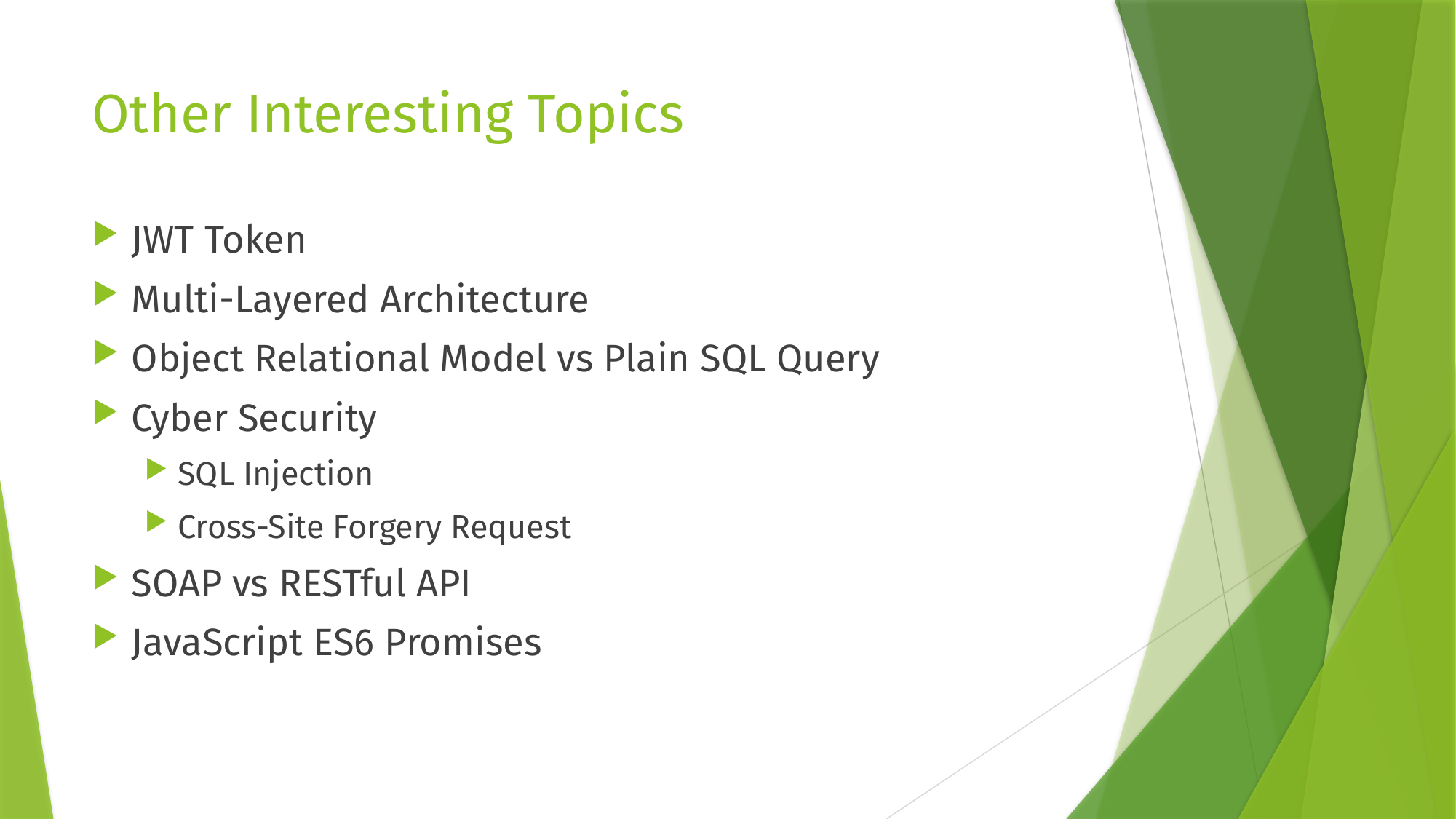

# Other Interesting Topics
JWT Token
Multi-Layered Architecture
Object Relational Model vs Plain SQL Query
Cyber Security
SQL Injection
Cross-Site Forgery Request
SOAP vs RESTful API
JavaScript ES6 Promises